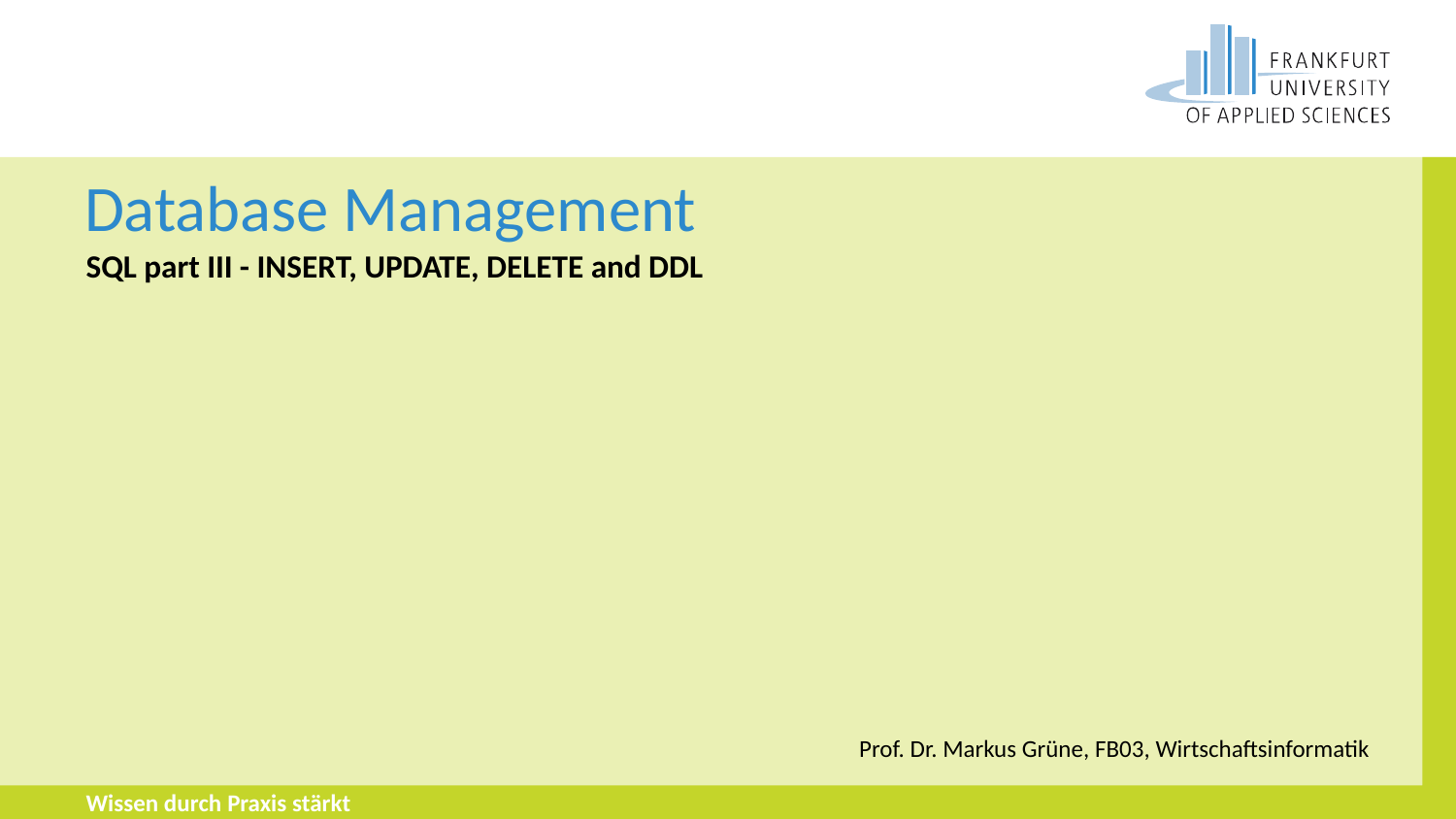

# Database Management
SQL part III - INSERT, UPDATE, DELETE and DDL

Prof. Dr. Markus Grüne, FB03, Wirtschaftsinformatik